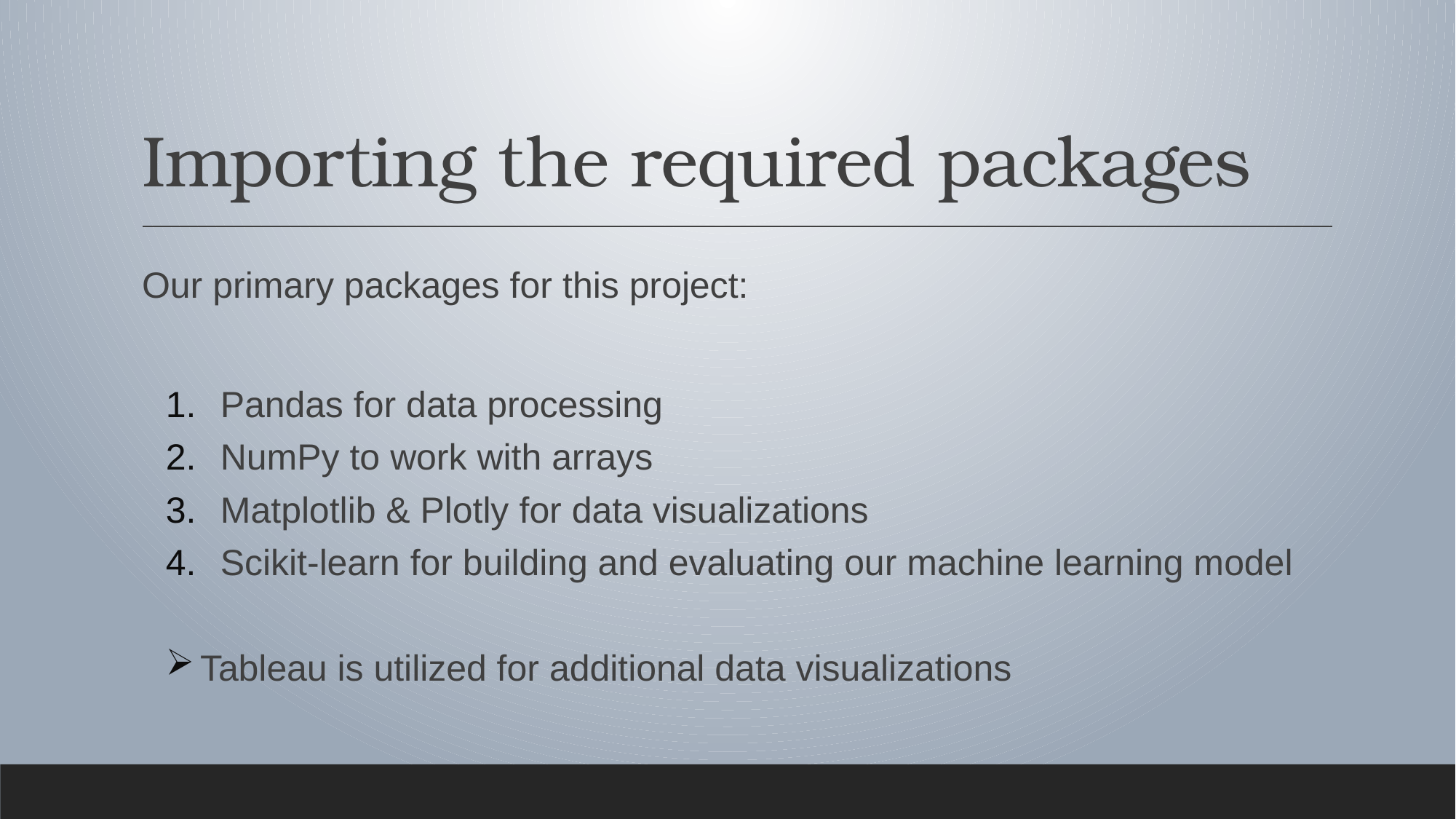

# Importing the required packages
Our primary packages for this project:

Pandas for data processing
NumPy to work with arrays
Matplotlib & Plotly for data visualizations
Scikit-learn for building and evaluating our machine learning model

Tableau is utilized for additional data visualizations